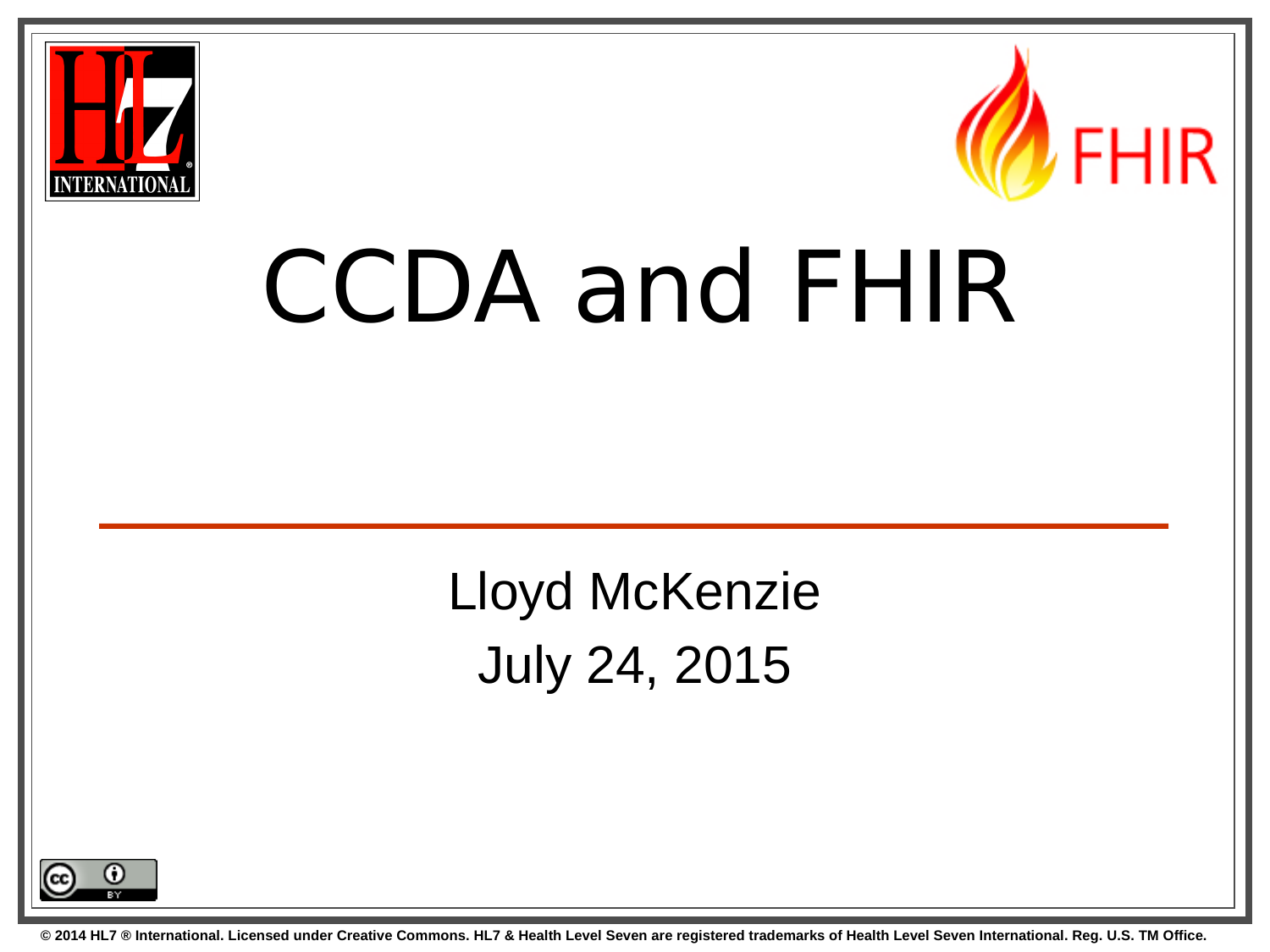

# CCDA and FHIR
Lloyd McKenzie
July 24, 2015